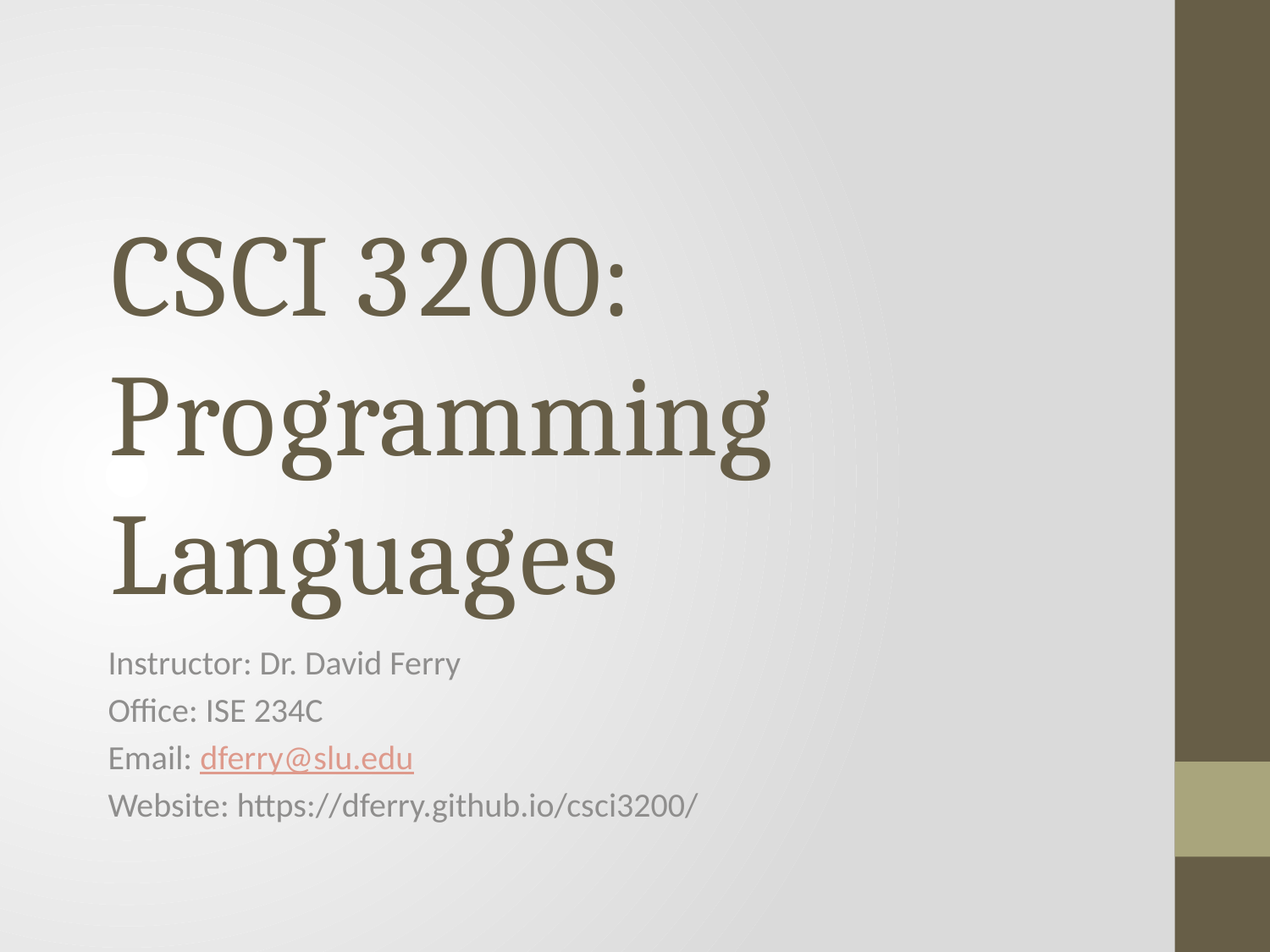

# CSCI 3200: Programming Languages
Instructor: Dr. David Ferry
Office: ISE 234C
Email: dferry@slu.edu
Website: https://dferry.github.io/csci3200/